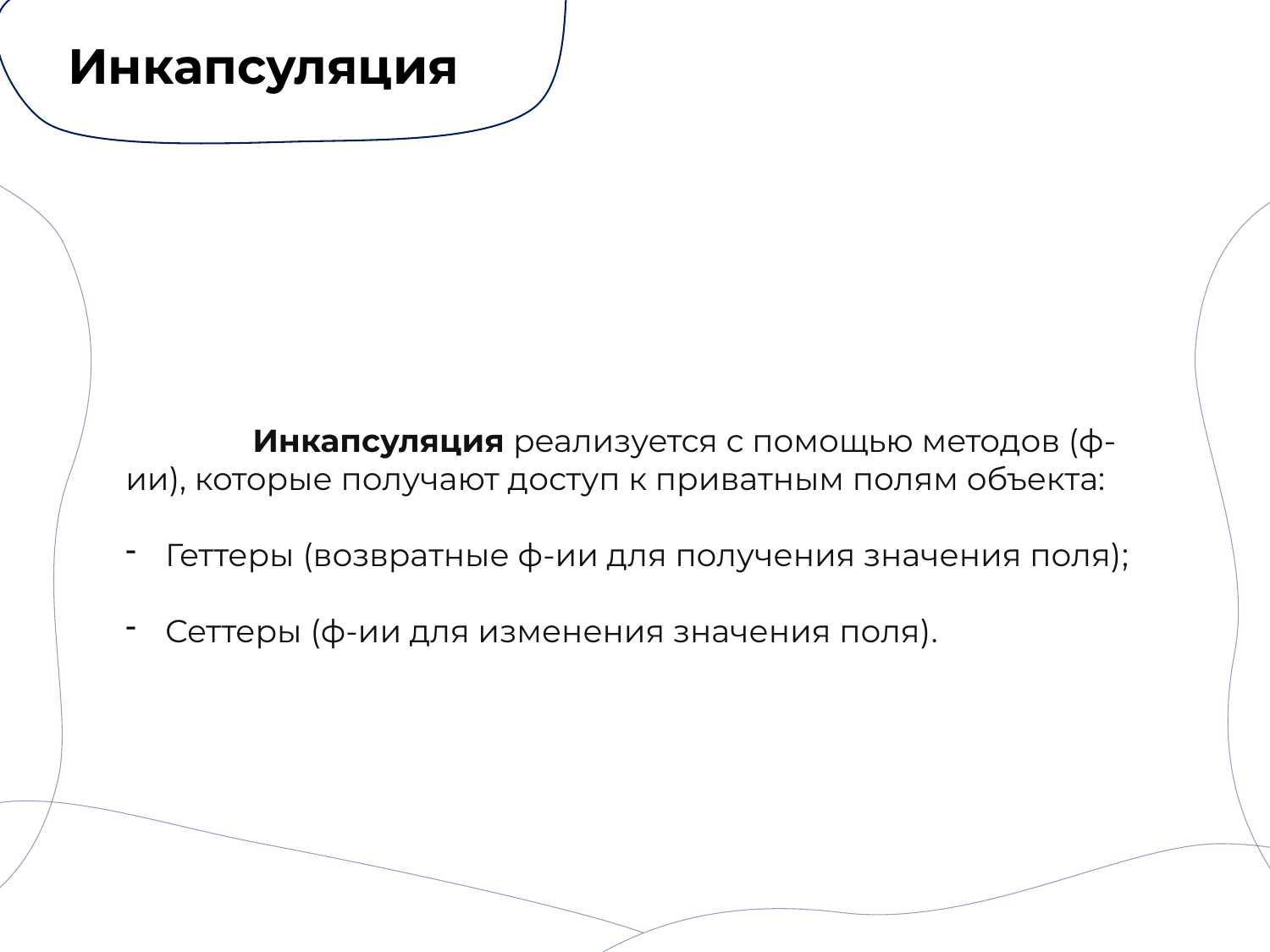

# Инкапсуляция
	Инкапсуляция реализуется с помощью методов (ф-ии), которые получают доступ к приватным полям объекта:

Геттеры (возвратные ф-ии для получения значения поля);

Сеттеры (ф-ии для изменения значения поля).